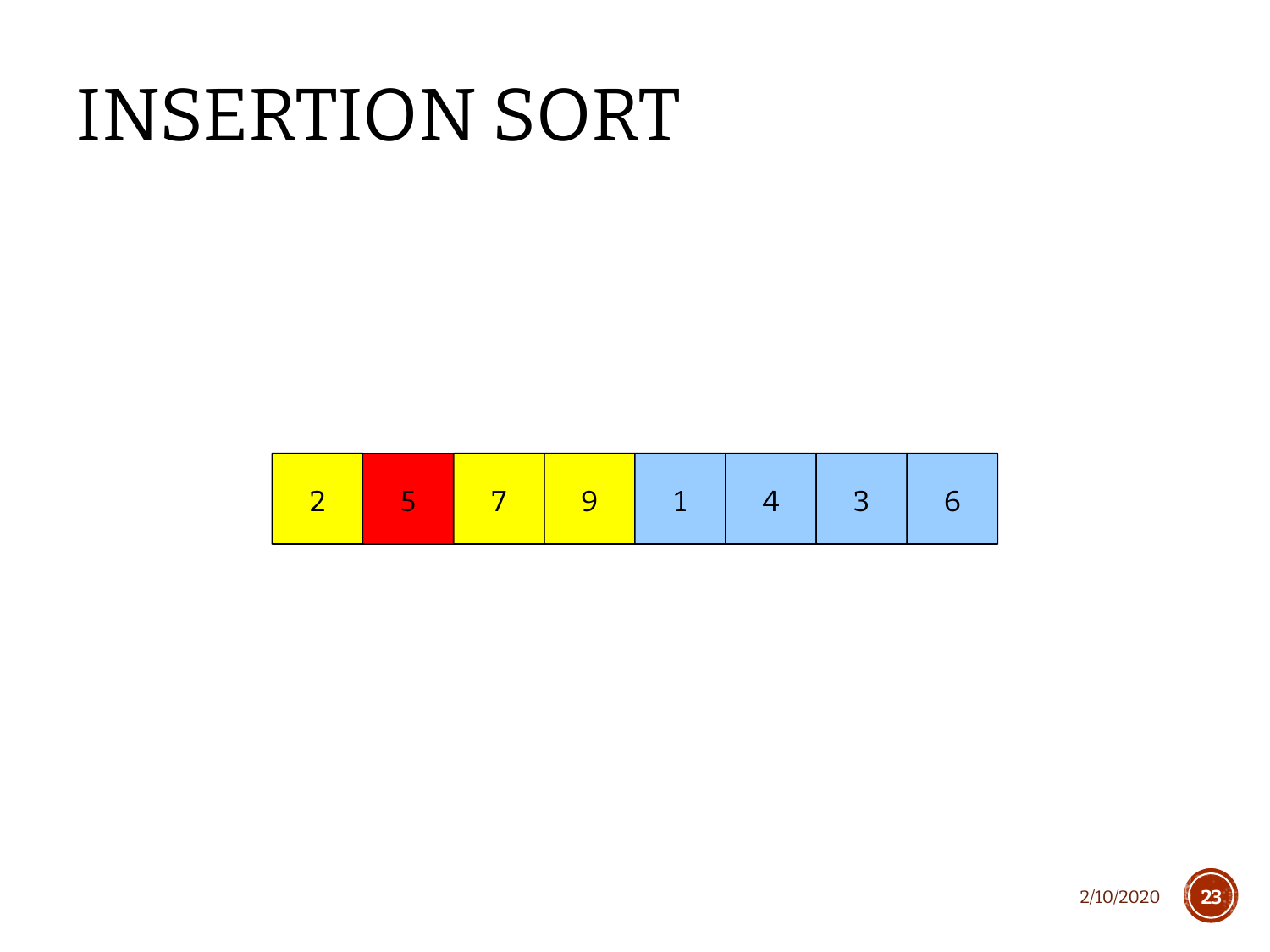

# Insertion Sort
2
7
9
1
4
3
6
5
2/10/2020
23